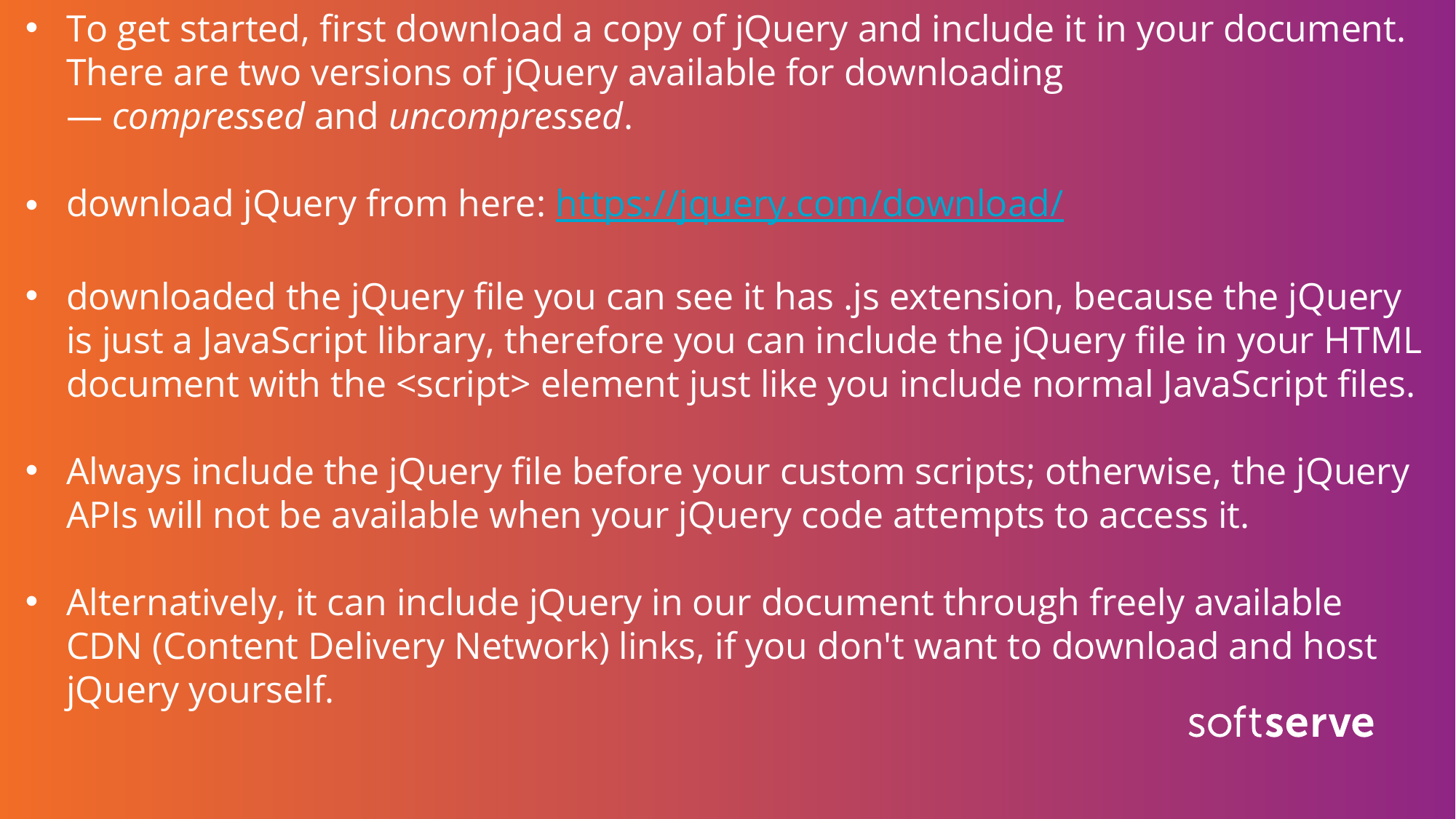

To get started, first download a copy of jQuery and include it in your document. There are two versions of jQuery available for downloading — compressed and uncompressed.

download jQuery from here: https://jquery.com/download/

downloaded the jQuery file you can see it has .js extension, because the jQuery is just a JavaScript library, therefore you can include the jQuery file in your HTML document with the <script> element just like you include normal JavaScript files.

Always include the jQuery file before your custom scripts; otherwise, the jQuery APIs will not be available when your jQuery code attempts to access it.

Alternatively, it can include jQuery in our document through freely available CDN (Content Delivery Network) links, if you don't want to download and host jQuery yourself.